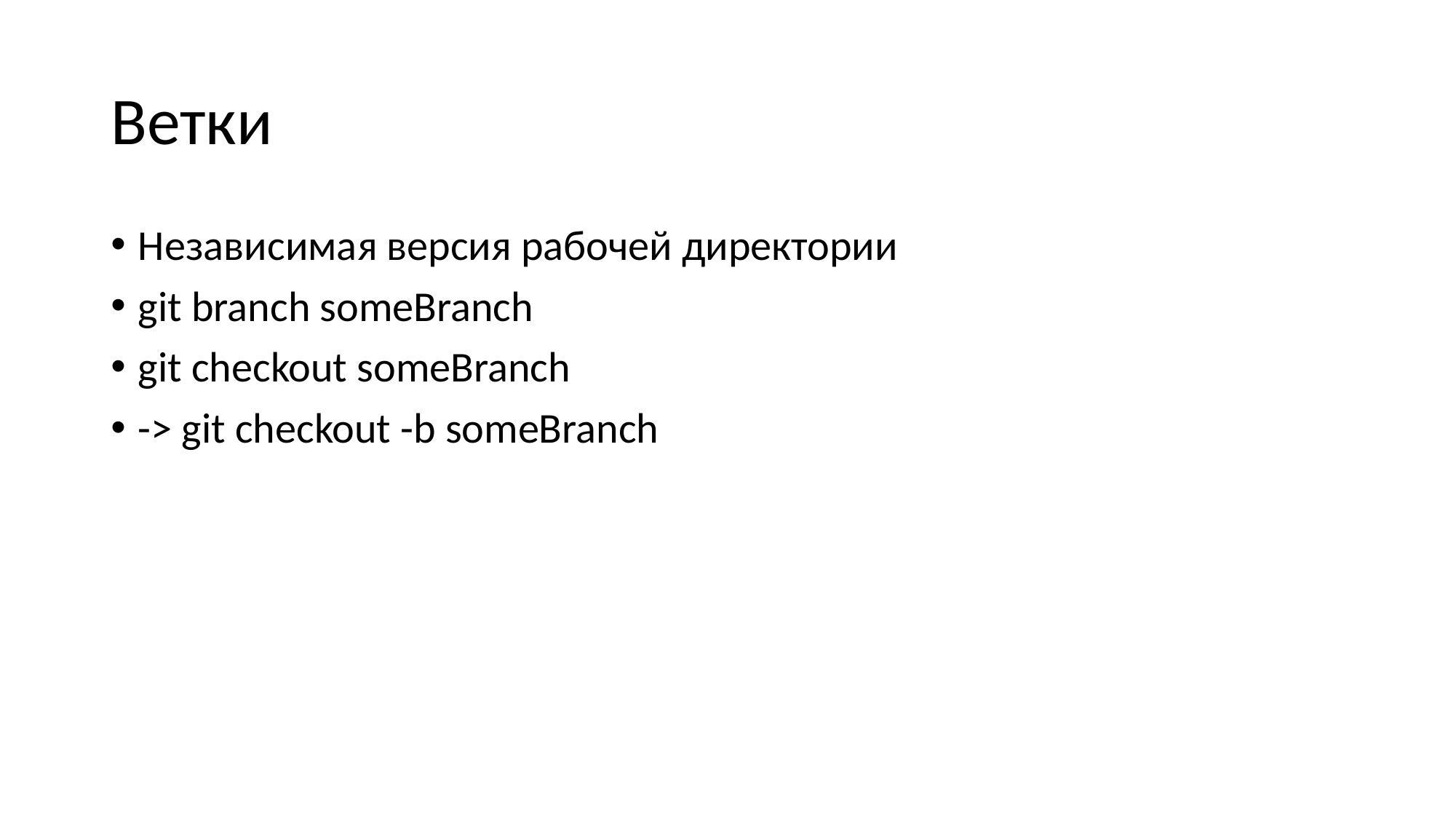

# Ветки
Независимая версия рабочей директории
git branch someBranch
git checkout someBranch
-> git checkout -b someBranch